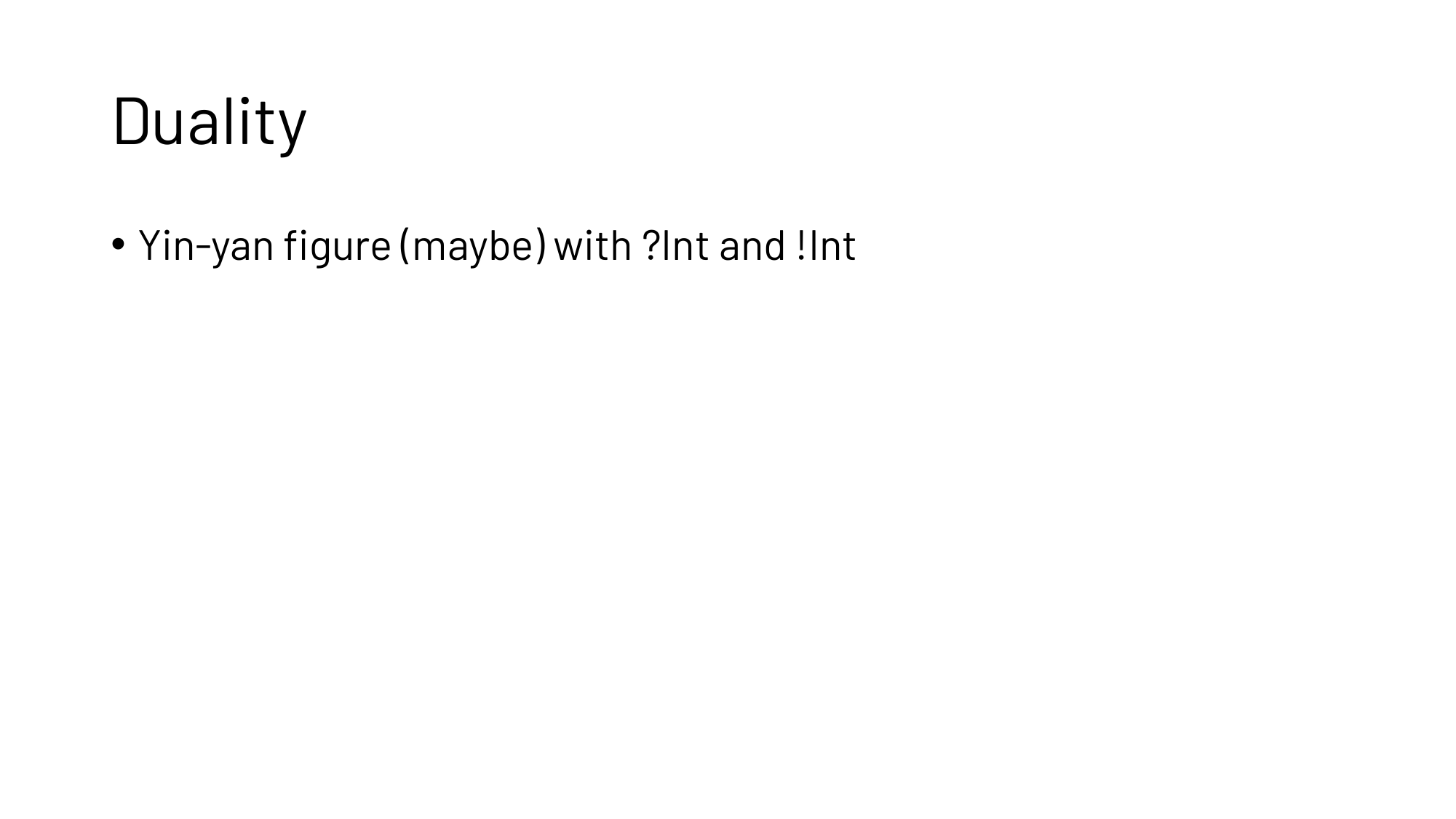

# Duality
Yin-yan figure (maybe) with ?Int and !Int